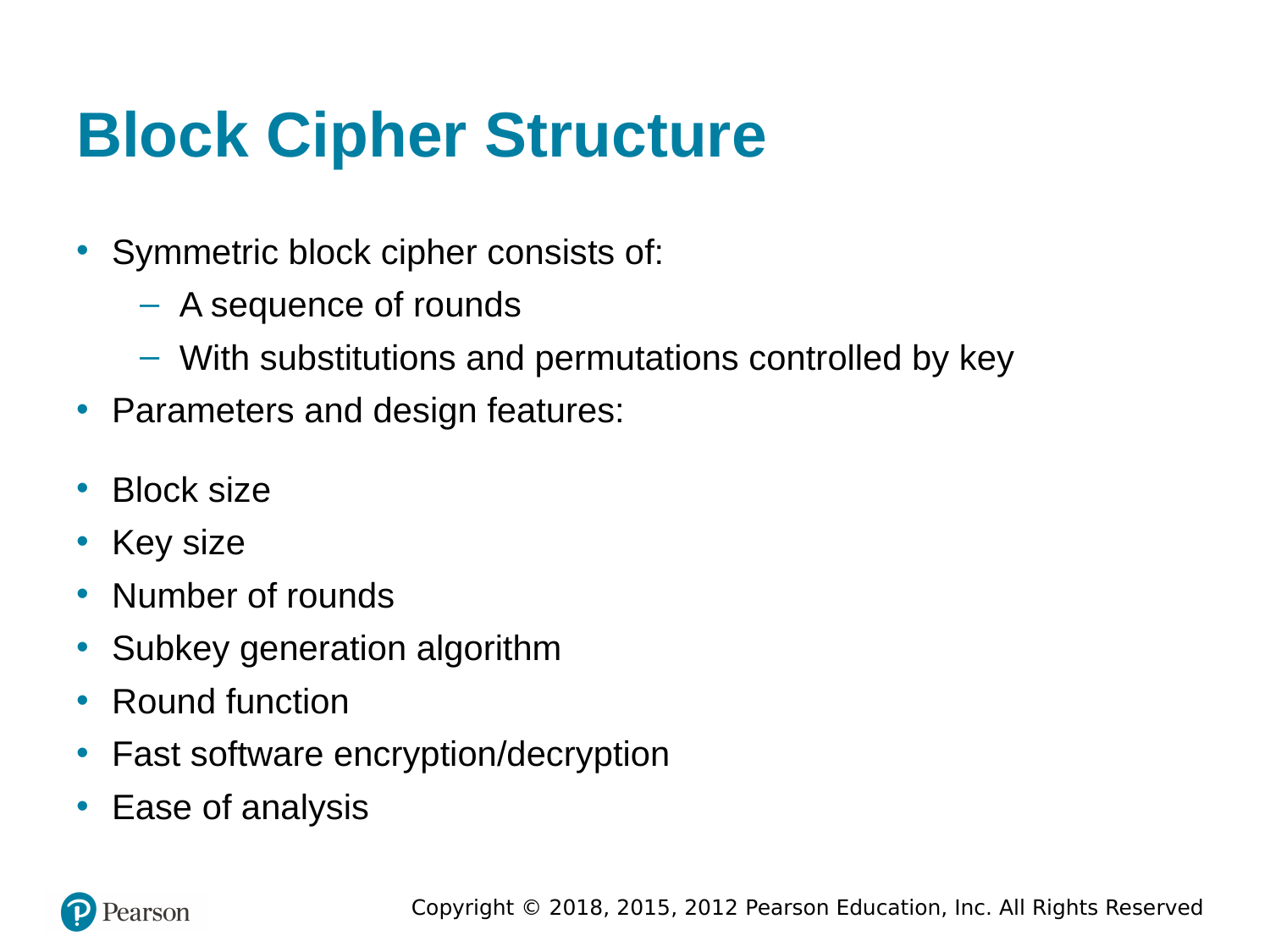

# Block Cipher Structure
Symmetric block cipher consists of:
A sequence of rounds
With substitutions and permutations controlled by key
Parameters and design features:
Block size
Key size
Number of rounds
Subkey generation algorithm
Round function
Fast software encryption/decryption
Ease of analysis